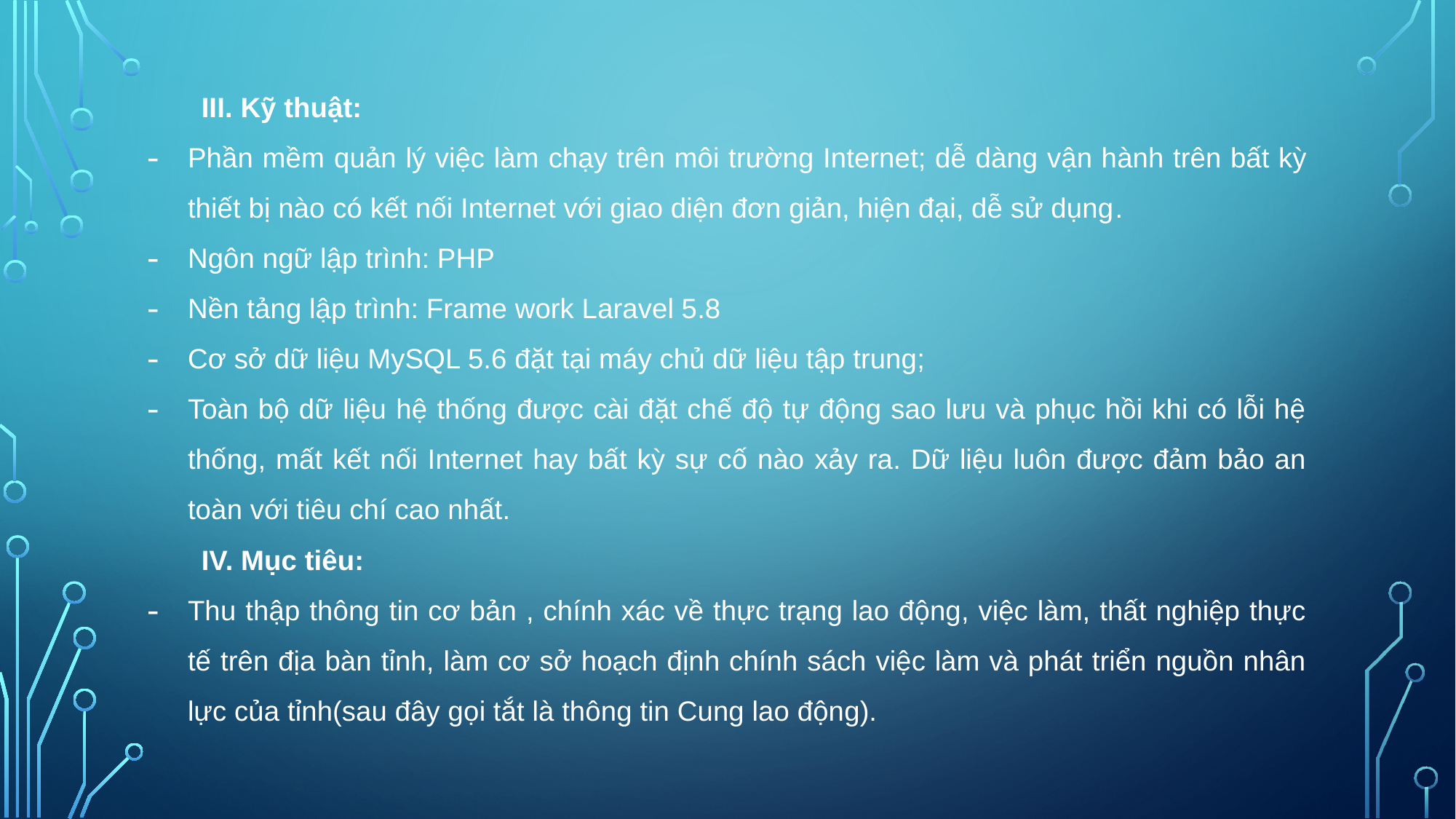

III. Kỹ thuật:
Phần mềm quản lý việc làm chạy trên môi trường Internet; dễ dàng vận hành trên bất kỳ thiết bị nào có kết nối Internet với giao diện đơn giản, hiện đại, dễ sử dụng.
Ngôn ngữ lập trình: PHP
Nền tảng lập trình: Frame work Laravel 5.8
Cơ sở dữ liệu MySQL 5.6 đặt tại máy chủ dữ liệu tập trung;
Toàn bộ dữ liệu hệ thống được cài đặt chế độ tự động sao lưu và phục hồi khi có lỗi hệ thống, mất kết nối Internet hay bất kỳ sự cố nào xảy ra. Dữ liệu luôn được đảm bảo an toàn với tiêu chí cao nhất.
IV. Mục tiêu:
Thu thập thông tin cơ bản , chính xác về thực trạng lao động, việc làm, thất nghiệp thực tế trên địa bàn tỉnh, làm cơ sở hoạch định chính sách việc làm và phát triển nguồn nhân lực của tỉnh(sau đây gọi tắt là thông tin Cung lao động).